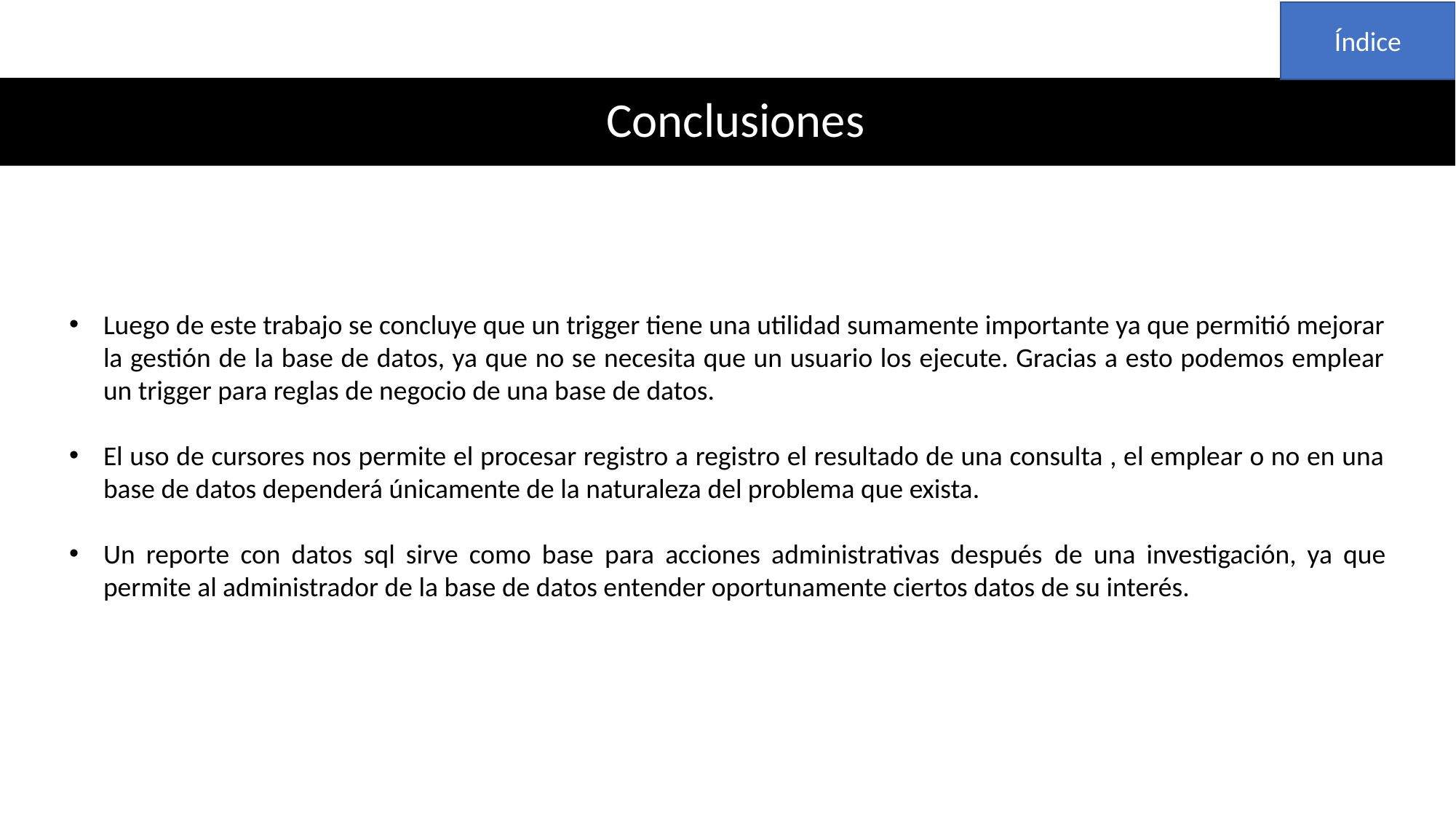

Índice
# Conclusiones

Luego de este trabajo se concluye que un trigger tiene una utilidad sumamente importante ya que permitió mejorar la gestión de la base de datos, ya que no se necesita que un usuario los ejecute. Gracias a esto podemos emplear un trigger para reglas de negocio de una base de datos.

El uso de cursores nos permite el procesar registro a registro el resultado de una consulta , el emplear o no en una base de datos dependerá únicamente de la naturaleza del problema que exista.

Un reporte con datos sql sirve como base para acciones administrativas después de una investigación, ya que permite al administrador de la base de datos entender oportunamente ciertos datos de su interés.